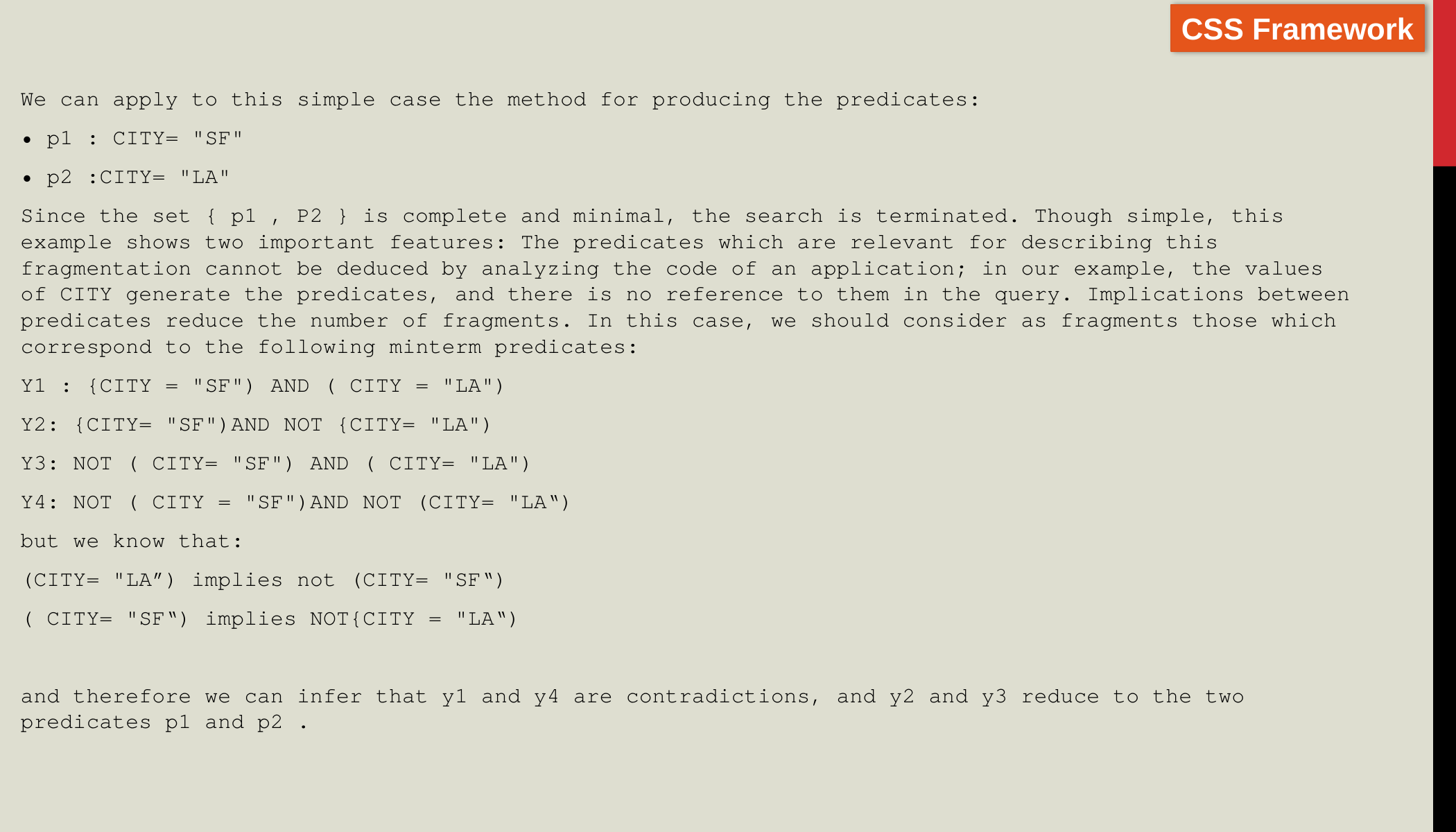

We can apply to this simple case the method for producing the predicates:
• p1 : CITY= "SF"
• p2 :CITY= "LA"
Since the set { p1 , P2 } is complete and minimal, the search is terminated. Though simple, this example shows two important features: The predicates which are relevant for describing this fragmentation cannot be deduced by analyzing the code of an application; in our example, the values of CITY generate the predicates, and there is no reference to them in the query. Implications between predicates reduce the number of fragments. In this case, we should consider as fragments those which correspond to the following minterm predicates:
Y1 : {CITY = "SF") AND ( CITY = "LA")
Y2: {CITY= "SF")AND NOT {CITY= "LA")
Y3: NOT ( CITY= "SF") AND ( CITY= "LA")
Y4: NOT ( CITY = "SF")AND NOT (CITY= "LA“)
but we know that:
(CITY= "LA”) implies not (CITY= "SF“)
( CITY= "SF“) implies NOT{CITY = "LA“)

and therefore we can infer that y1 and y4 are contradictions, and y2 and y3 reduce to the two predicates p1 and p2 .